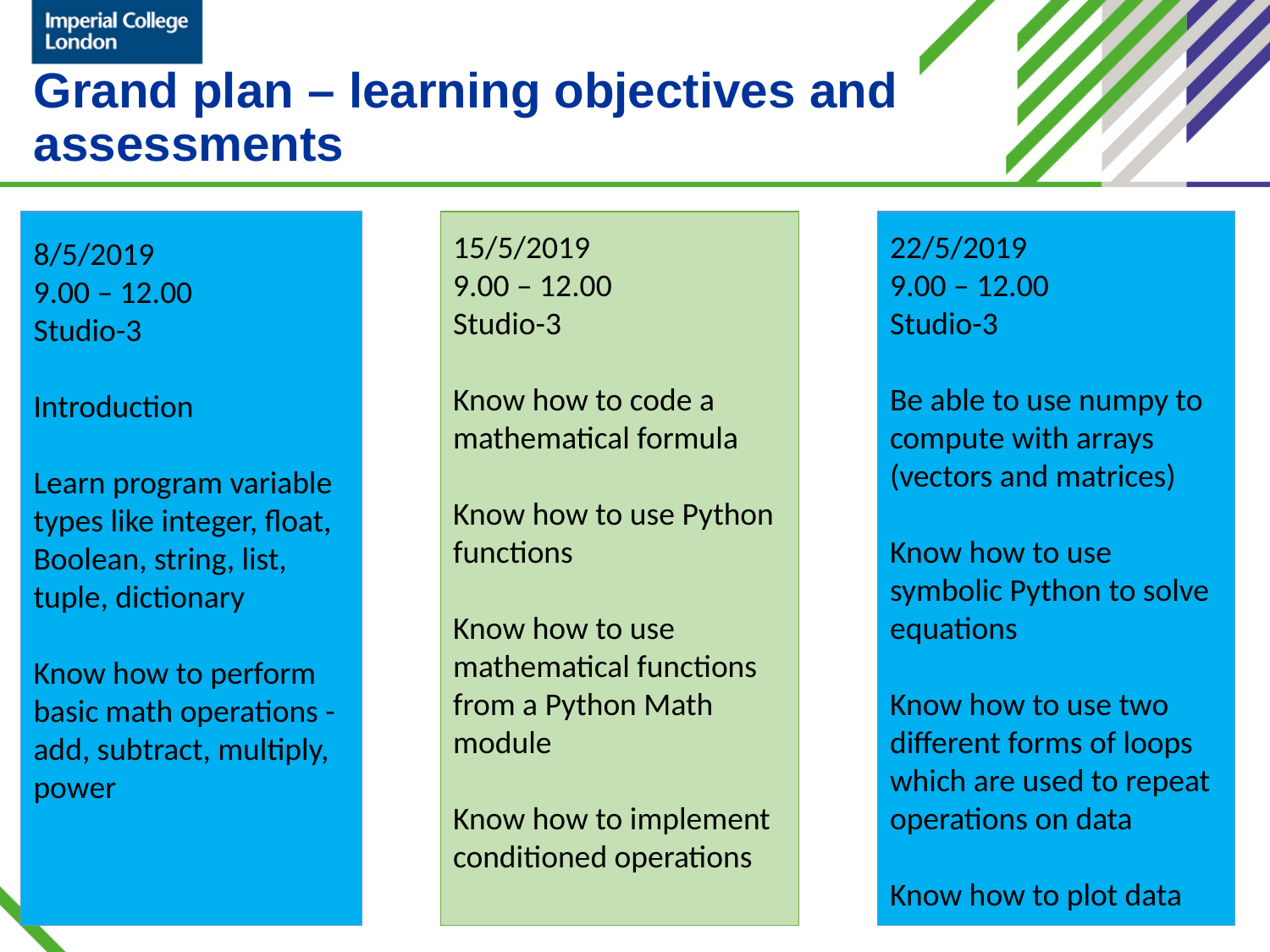

# Grand plan – learning objectives and assessments

15/5/2019
9.00 – 12.00
Studio-3

Know how to code a mathematical formula

Know how to use Python functions

Know how to use mathematical functions from a Python Math module

Know how to implement conditioned operations
22/5/2019
9.00 – 12.00
Studio-3

Be able to use numpy to compute with arrays (vectors and matrices)

Know how to use symbolic Python to solve equations

Know how to use two different forms of loops which are used to repeat operations on data

Know how to plot data
8/5/2019
9.00 – 12.00
Studio-3

Introduction

Learn program variable types like integer, float, Boolean, string, list, tuple, dictionary

Know how to perform basic math operations - add, subtract, multiply, power